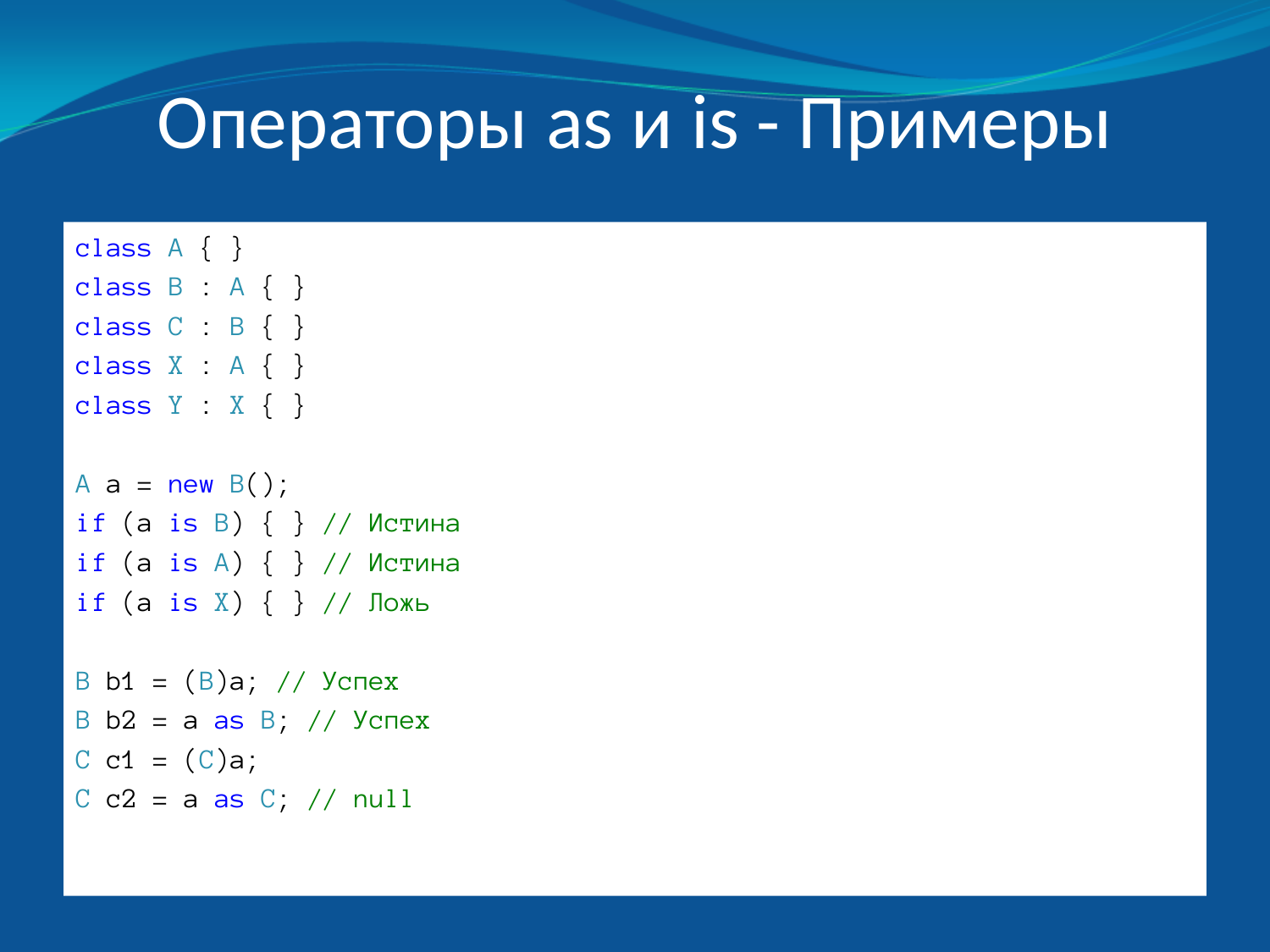

# Операторы as и is - Примеры
class A { }
class B : A { }
class C : B { }
class X : A { }
class Y : X { }

A a = new B();
if (a is B) { } // Истина
if (a is A) { } // Истина
if (a is X) { } // Ложь

B b1 = (B)a; // Успех
B b2 = a as B; // Успех
C с1 = (C)a;
C с2 = a as C; // null